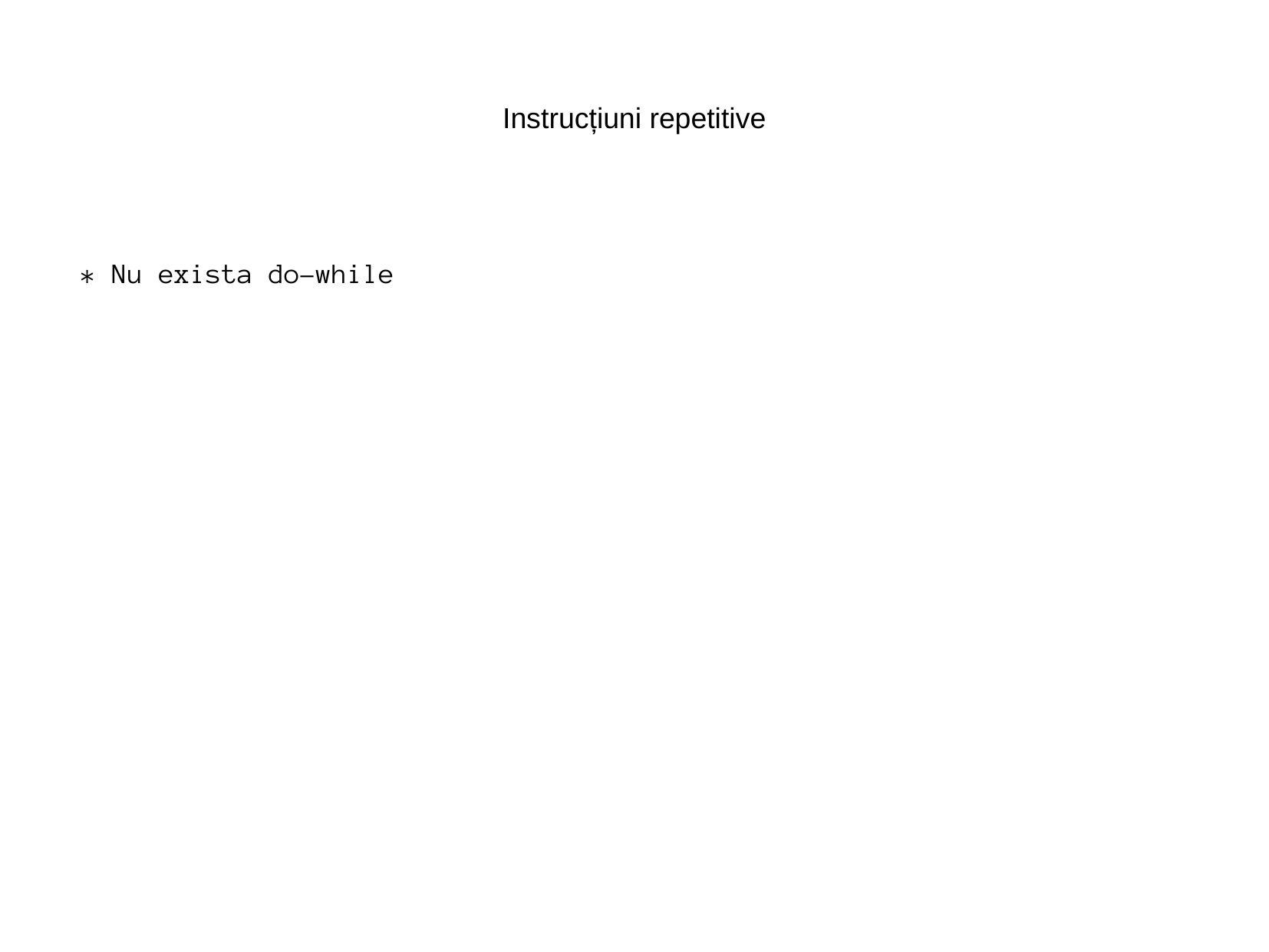

Instrucțiuni repetitive
>>> total = 0
>>> while pare:
...          total += pare.pop()
...
>>> total
20
>>> sum([i for i in a if i % 2 == 0])
20

* Nu exista do-while